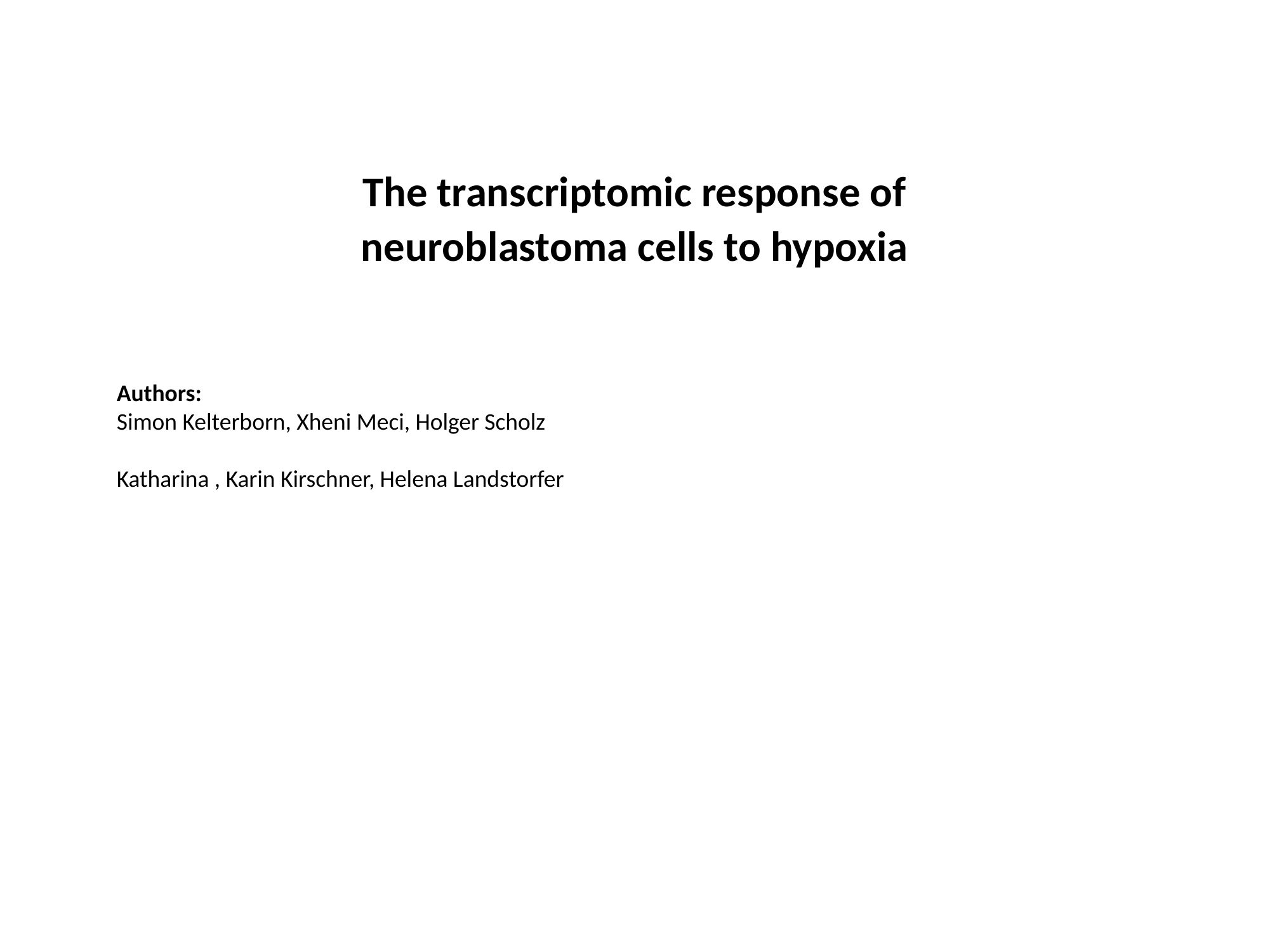

The transcriptomic response of neuroblastoma cells to hypoxia
Authors:
Simon Kelterborn, Xheni Meci, Holger Scholz

Katharina , Karin Kirschner, Helena Landstorfer